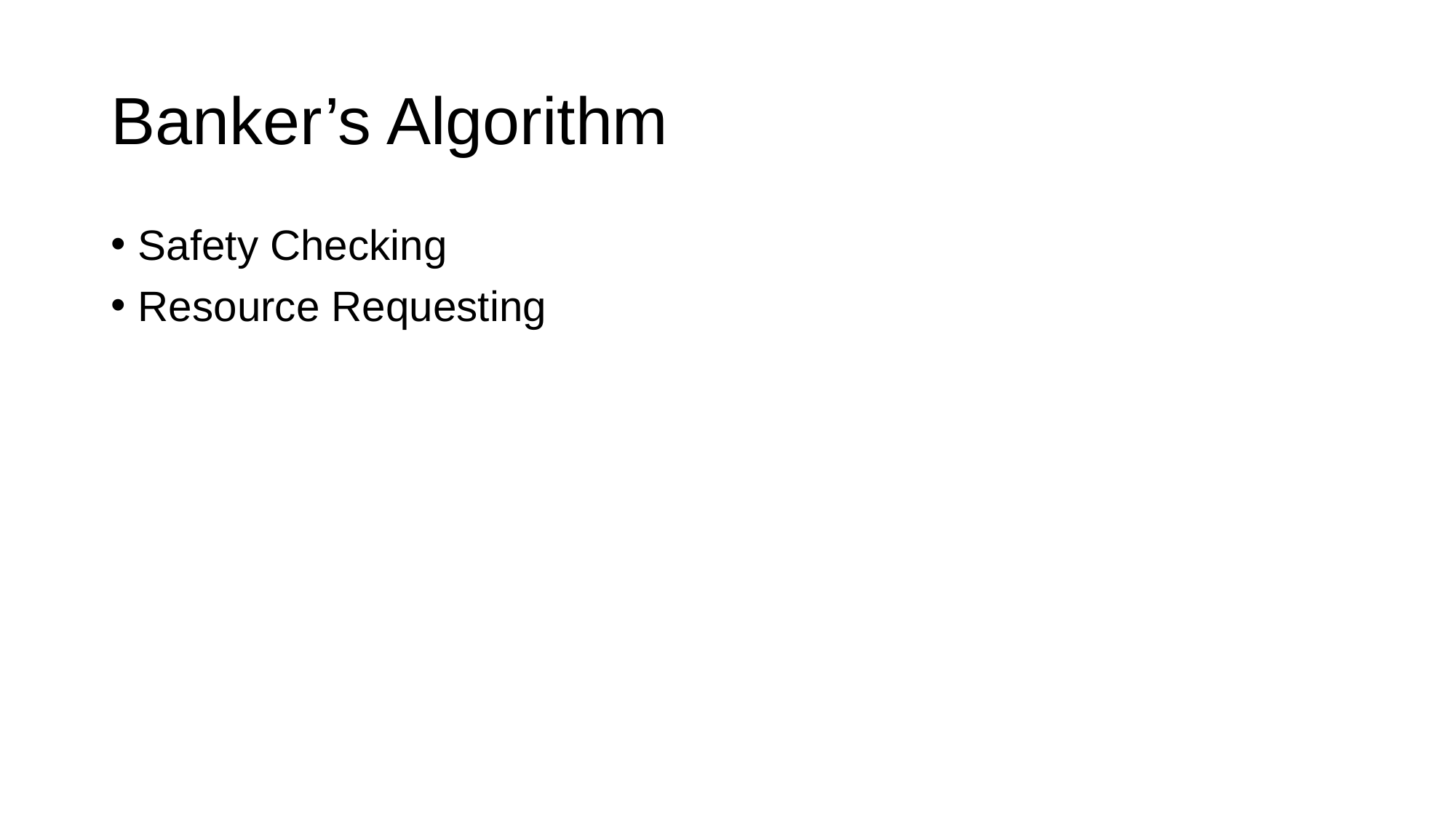

# Banker’s Algorithm
Safety Checking
Resource Requesting